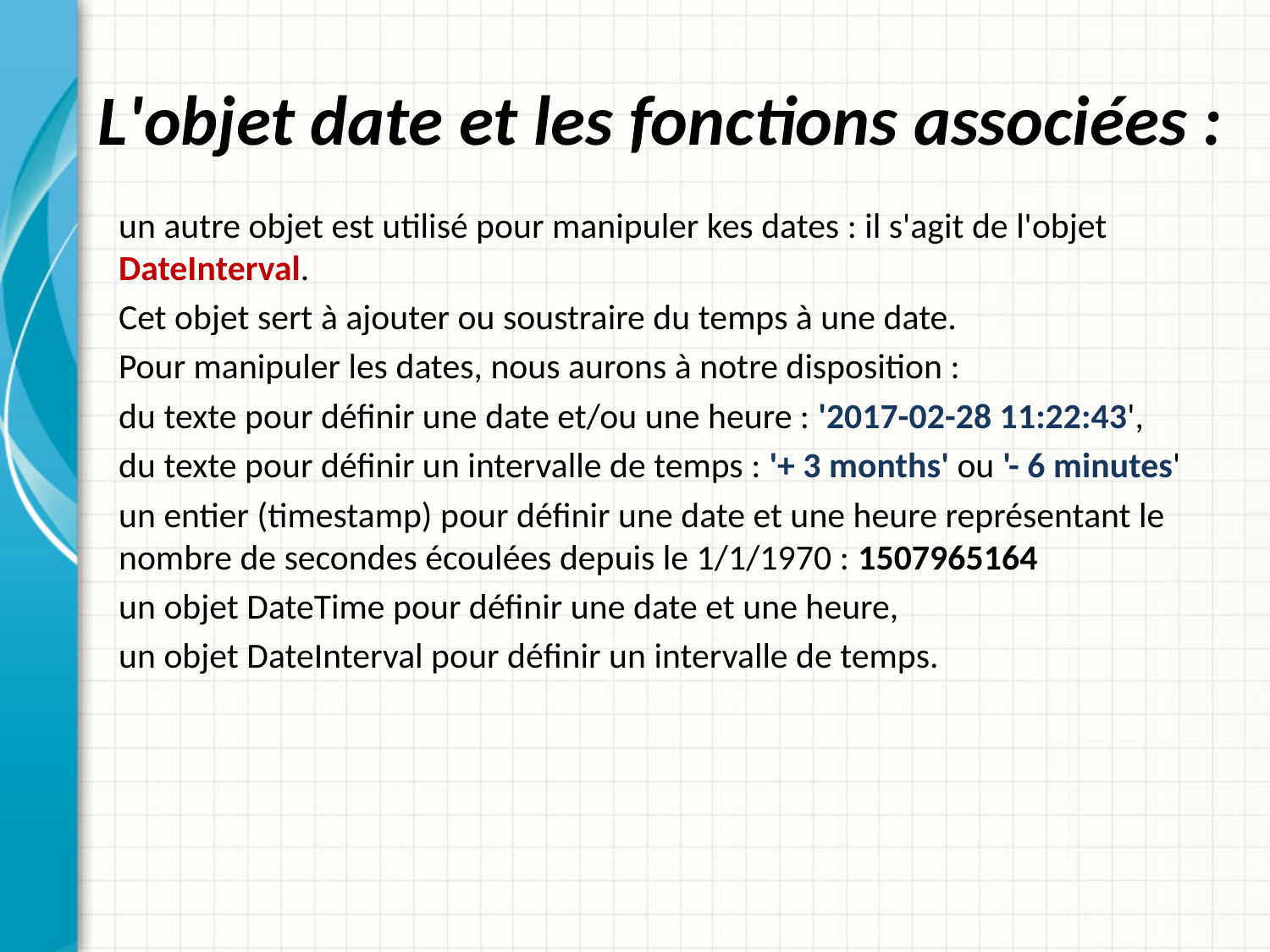

# L'objet date et les fonctions associées :
un autre objet est utilisé pour manipuler kes dates : il s'agit de l'objet DateInterval.
Cet objet sert à ajouter ou soustraire du temps à une date.
Pour manipuler les dates, nous aurons à notre disposition :
du texte pour définir une date et/ou une heure : '2017-02-28 11:22:43',
du texte pour définir un intervalle de temps : '+ 3 months' ou '- 6 minutes'
un entier (timestamp) pour définir une date et une heure représentant le nombre de secondes écoulées depuis le 1/1/1970 : 1507965164
un objet DateTime pour définir une date et une heure,
un objet DateInterval pour définir un intervalle de temps.